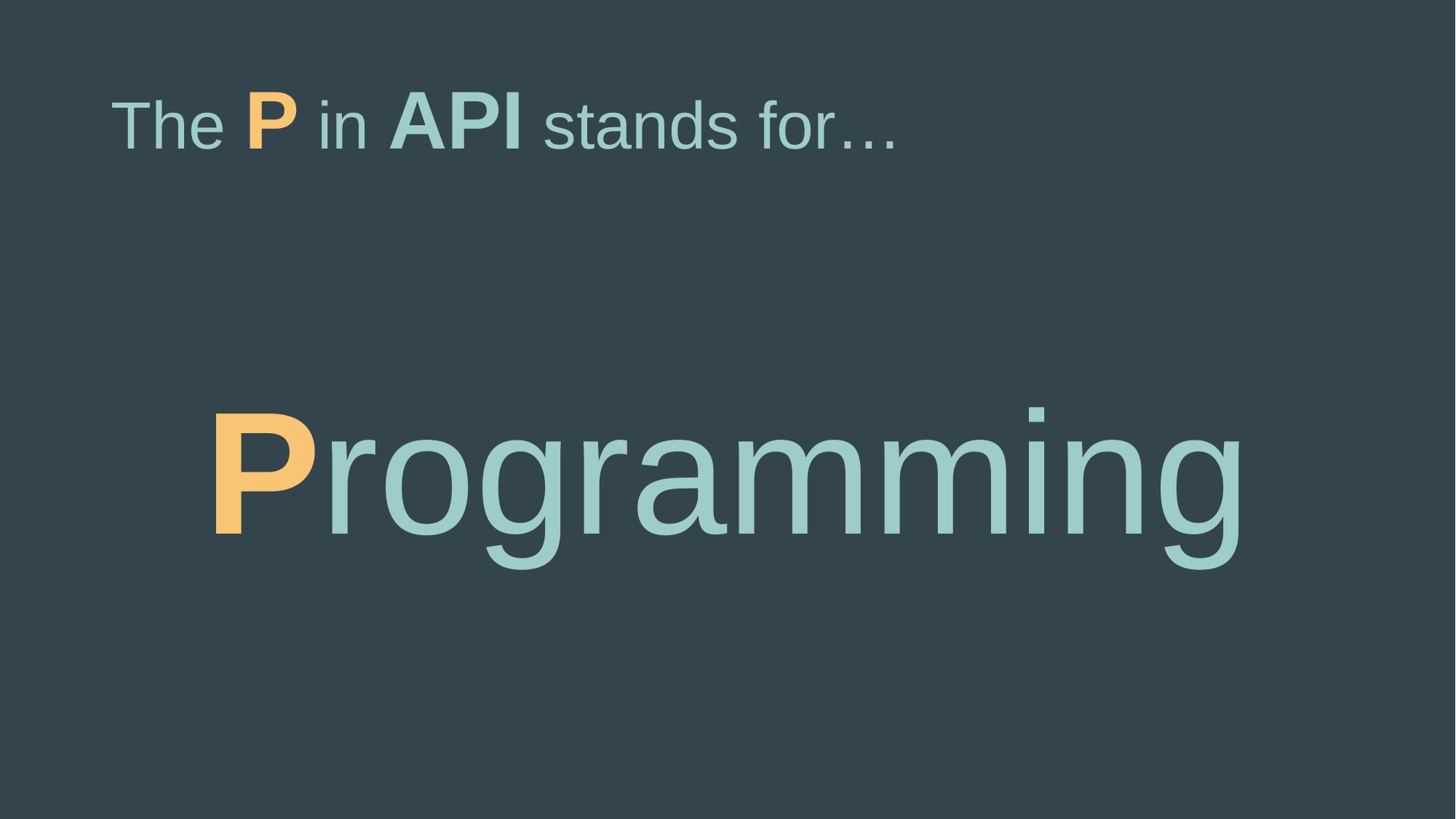

# The P in API stands for…
Programming